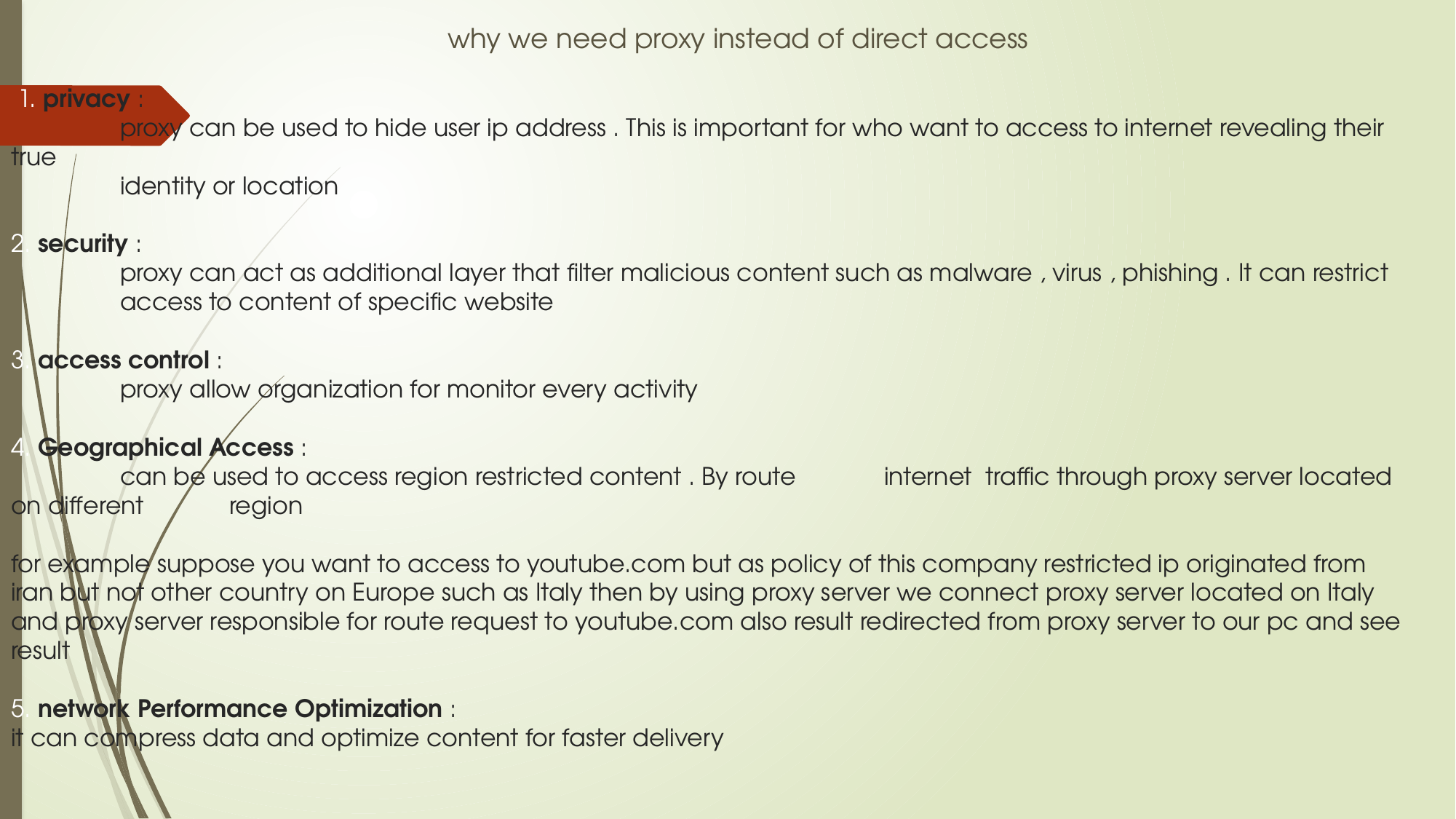

why we need proxy instead of direct access
 1. privacy :
	proxy can be used to hide user ip address . This is important for who want to access to internet revealing their true
	identity or location
2. security :
	proxy can act as additional layer that filter malicious content such as malware , virus , phishing . It can restrict 	access to content of specific website
3. access control :
	proxy allow organization for monitor every activity
4. Geographical Access :
	can be used to access region restricted content . By route 	internet  traffic through proxy server located on different 	region
for example suppose you want to access to youtube.com but as policy of this company restricted ip originated from iran but not other country on Europe such as Italy then by using proxy server we connect proxy server located on Italy and proxy server responsible for route request to youtube.com also result redirected from proxy server to our pc and see result
5. network Performance Optimization :
it can compress data and optimize content for faster delivery